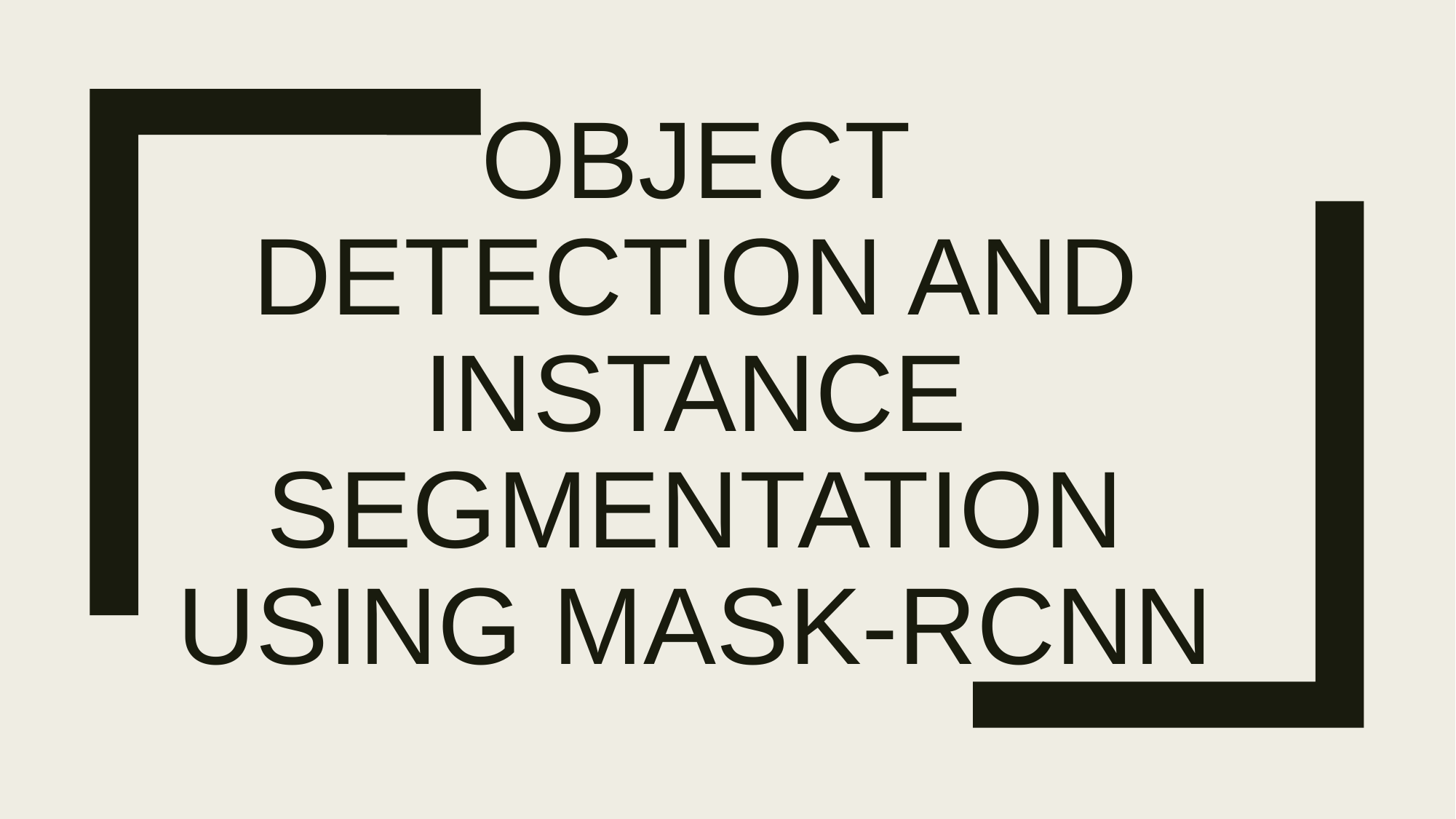

# Object detection and instance segmentation using mask-rcnn